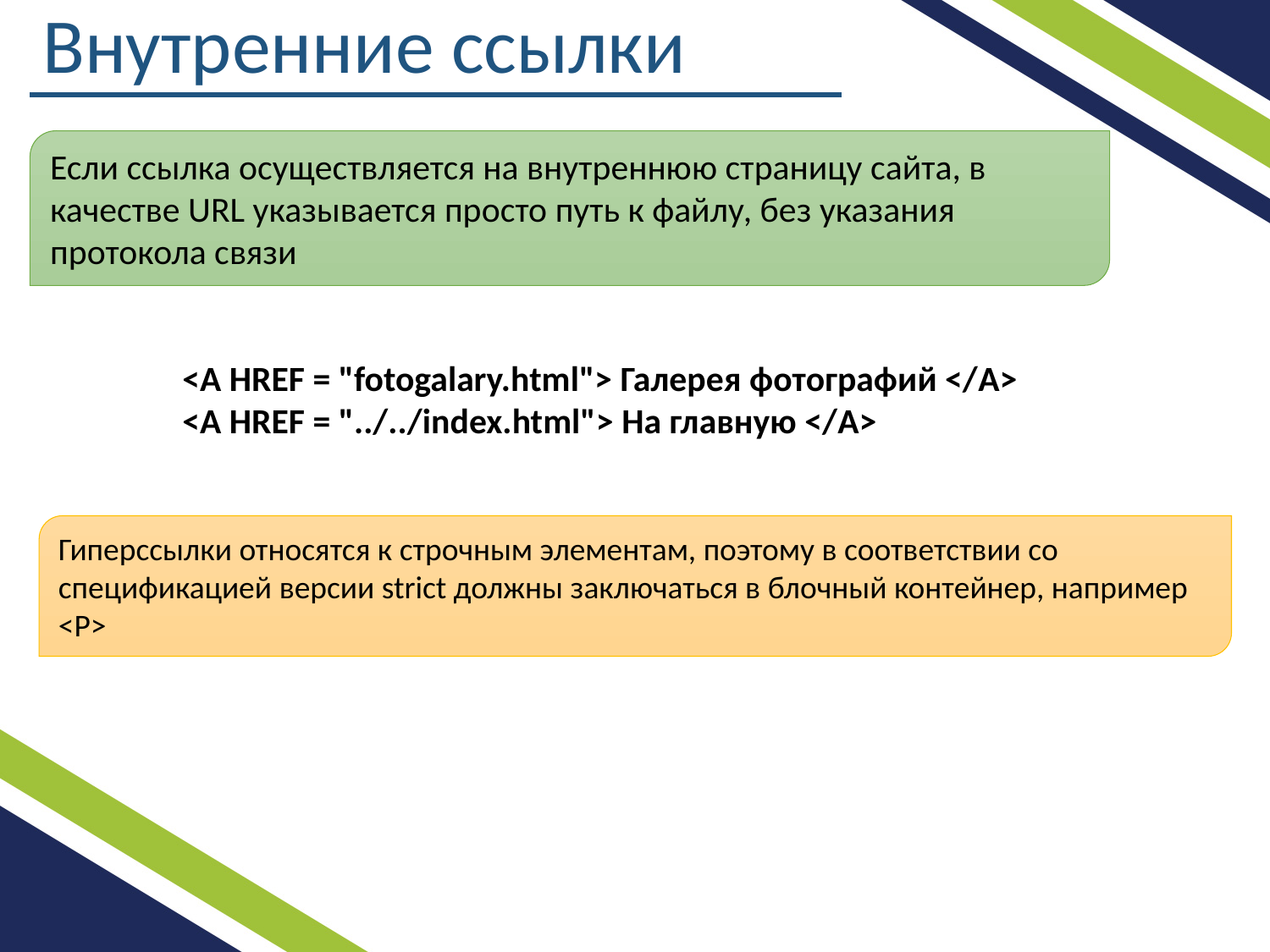

Внутренние ссылки
Если ссылка осуществляется на внутреннюю страницу сайта, в качестве URL указывается просто путь к файлу, без указания протокола связи
<A HREF = "fotogalary.html"> Галерея фотографий </A>
<A HREF = "../../index.html"> На главную </A>
Гиперссылки относятся к строчным элементам, поэтому в соответствии со спецификацией версии strict должны заключаться в блочный контейнер, например <P>